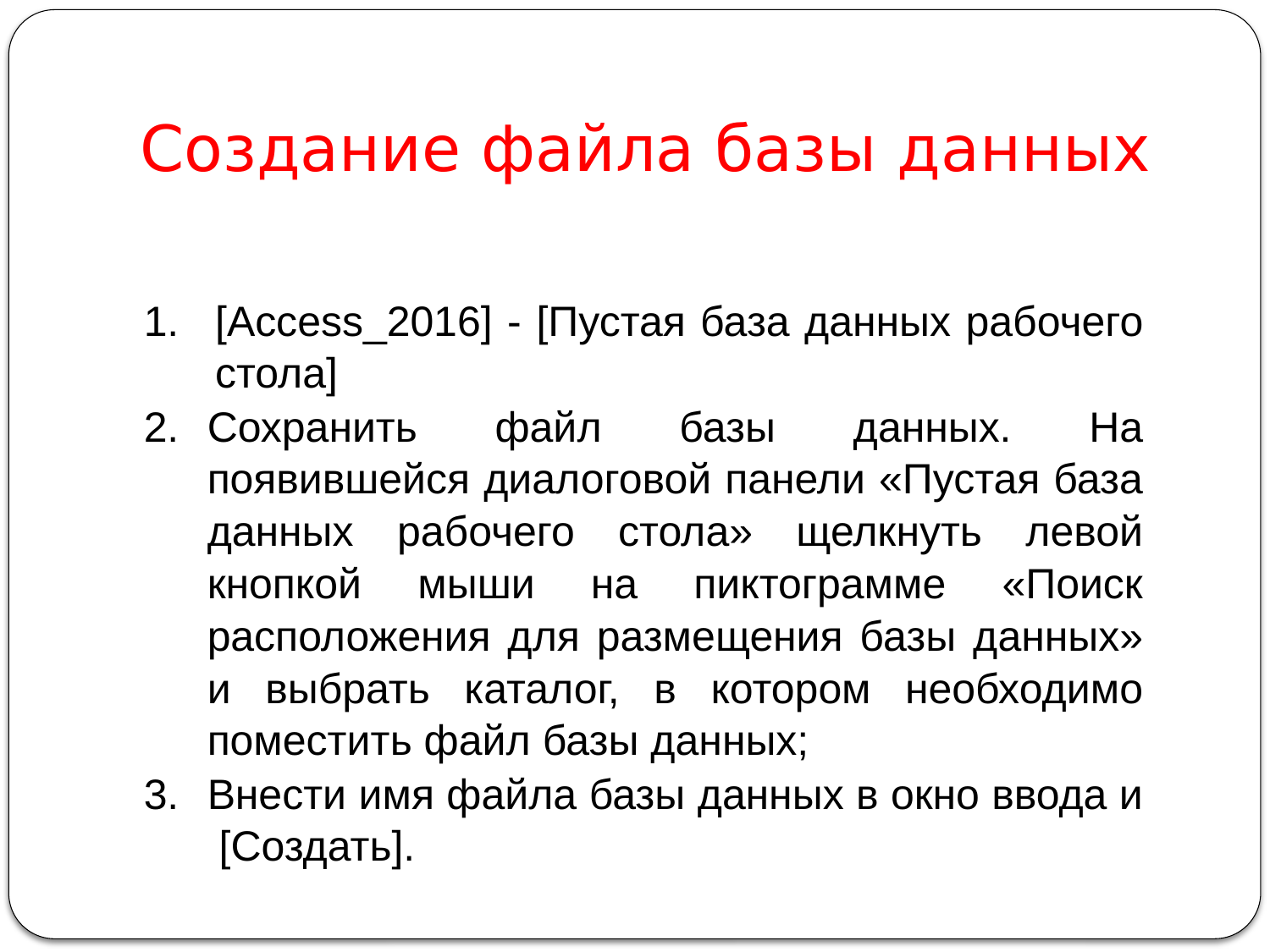

# Создание файла базы данных
[Access_2016] - [Пустая база данных рабочего стола]
Сохранить файл базы данных. На появившейся диалоговой панели «Пустая база данных рабочего стола» щелкнуть левой кнопкой мыши на пиктограмме «Поиск расположения для размещения базы данных» и выбрать каталог, в котором необходимо поместить файл базы данных;
Внести имя файла базы данных в окно ввода и  [Создать].